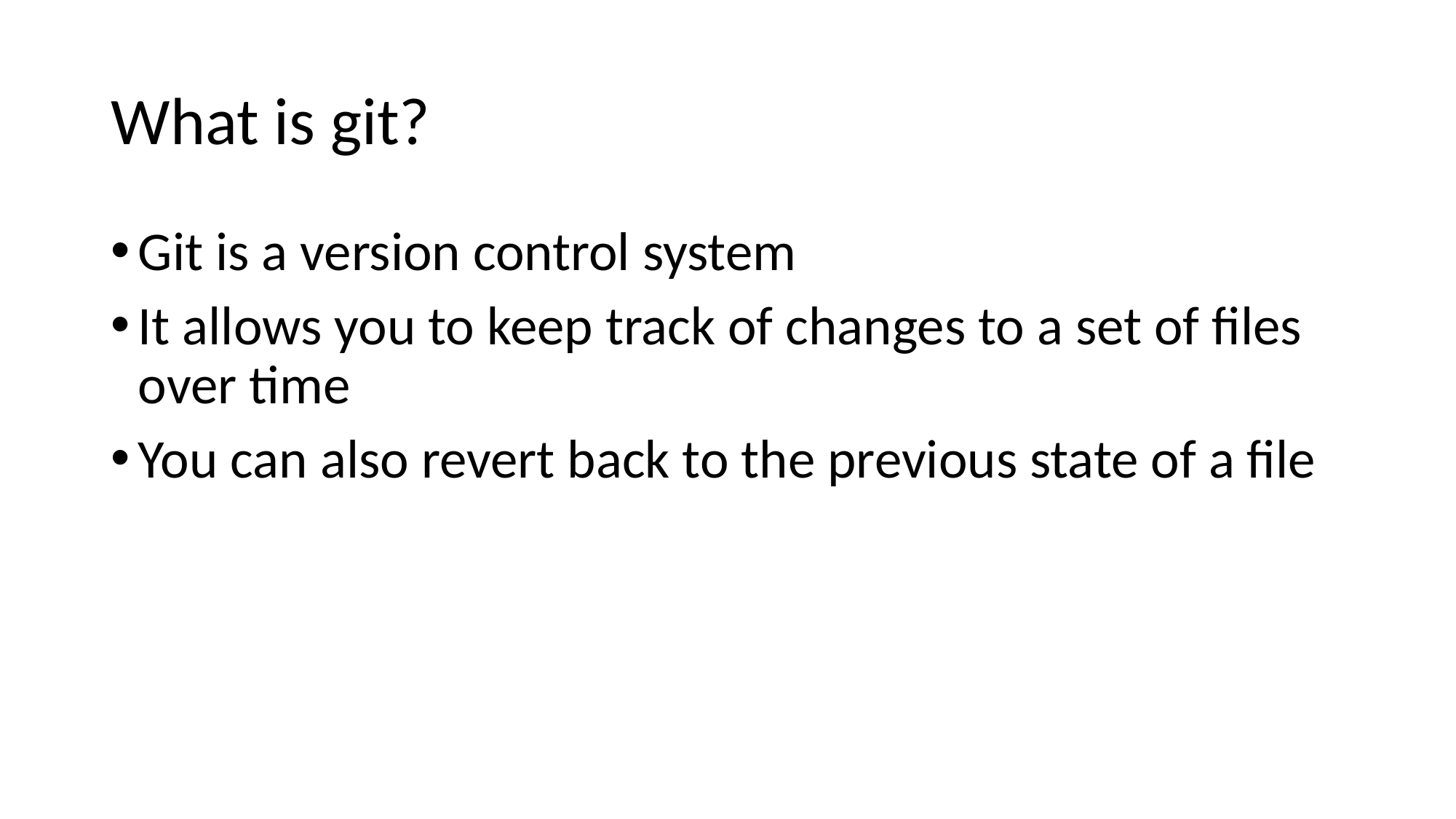

# What is git?
Git is a version control system
It allows you to keep track of changes to a set of files over time
You can also revert back to the previous state of a file